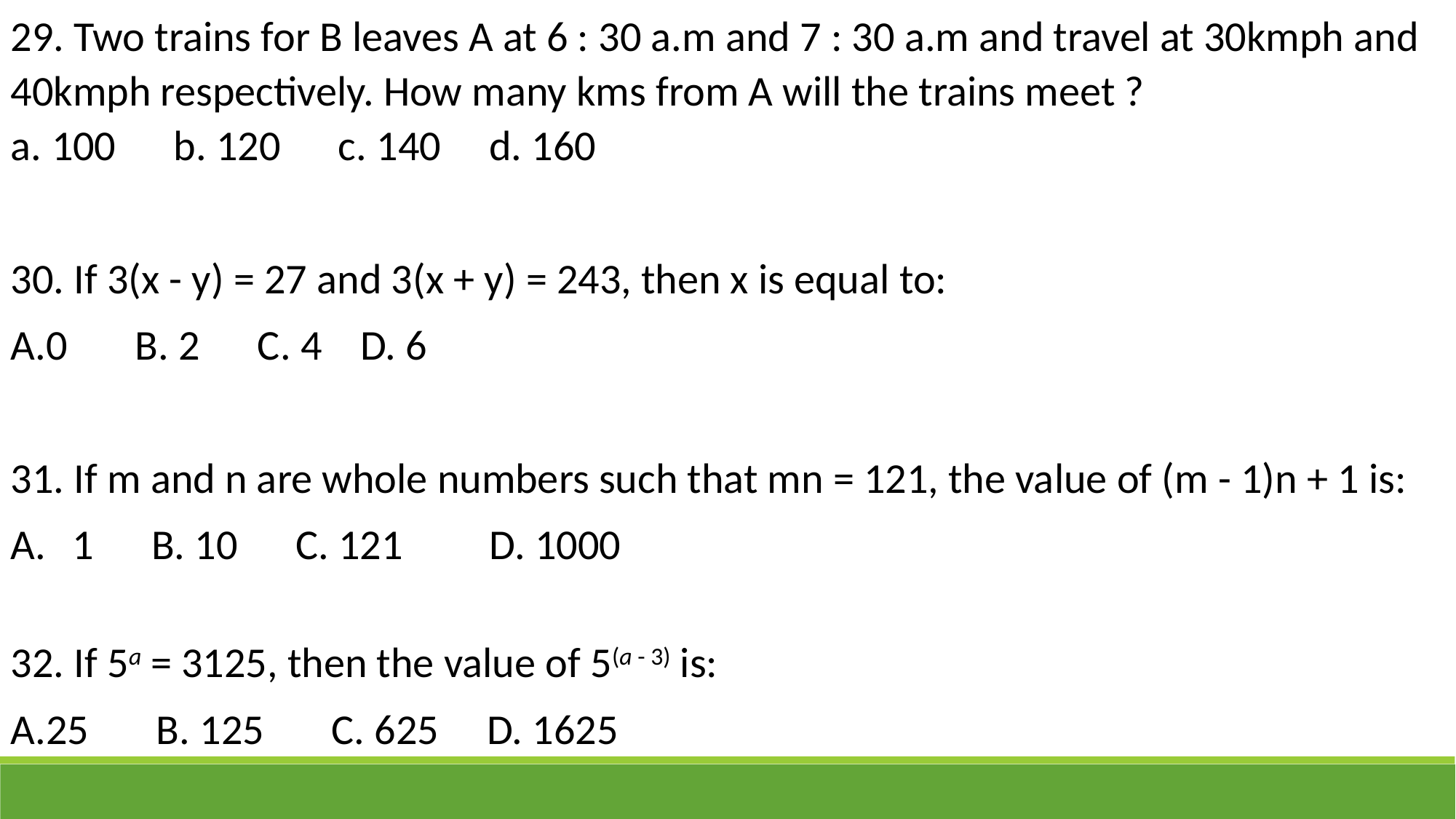

29. Two trains for B leaves A at 6 : 30 a.m and 7 : 30 a.m and travel at 30kmph and 40kmph respectively. How many kms from A will the trains meet ?
100      b. 120      c. 140     d. 160

30. If 3(x - y) = 27 and 3(x + y) = 243, then x is equal to:
A.0       B. 2      C. 4    D. 6

31. If m and n are whole numbers such that mn = 121, the value of (m - 1)n + 1 is:
1      B. 10      C. 121         D. 1000

32. If 5a = 3125, then the value of 5(a - 3) is:
A.25       B. 125       C. 625     D. 1625